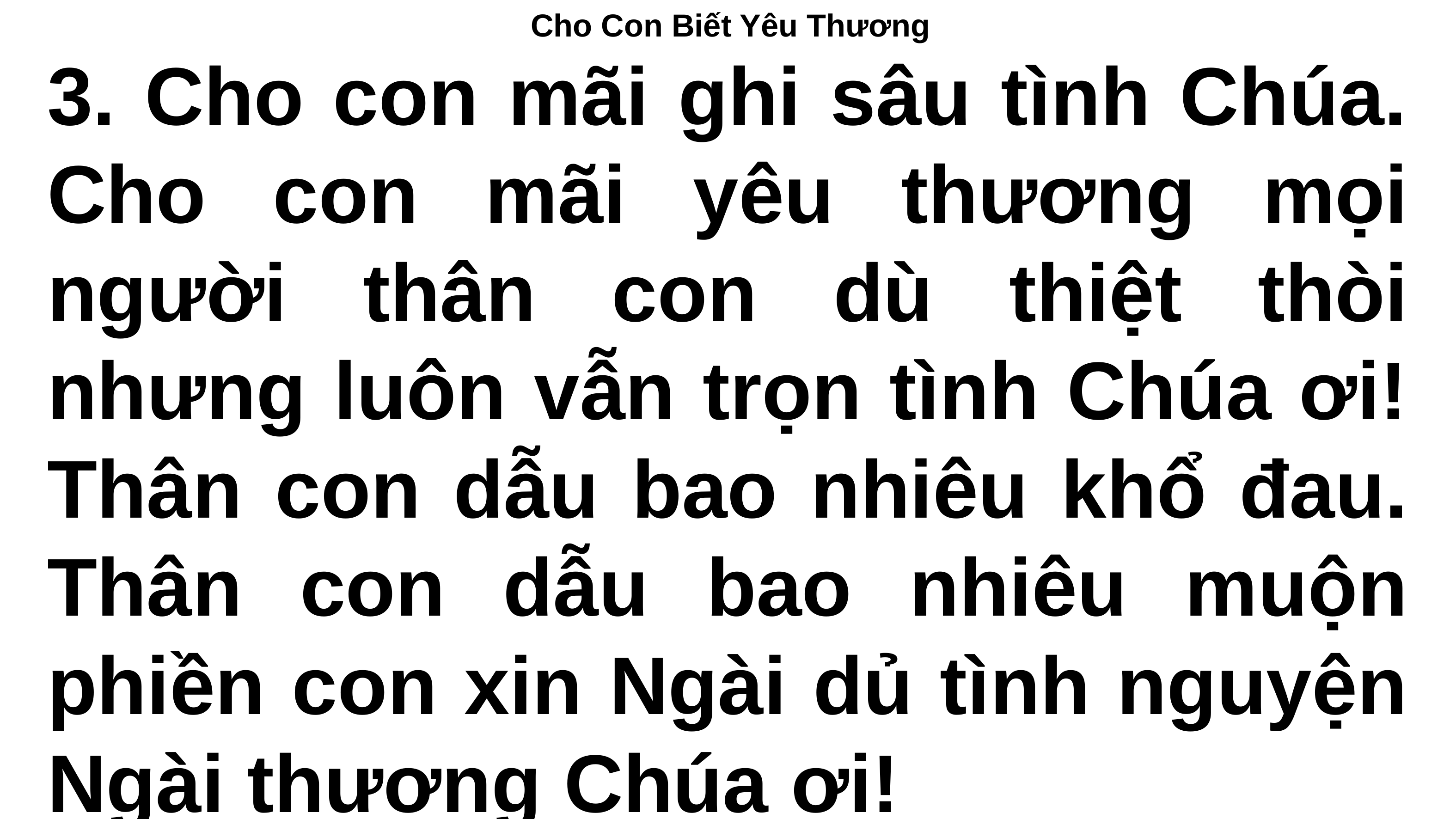

# Cho Con Biết Yêu Thương
3. Cho con mãi ghi sâu tình Chúa. Cho con mãi yêu thương mọi người thân con dù thiệt thòi nhưng luôn vẫn trọn tình Chúa ơi! Thân con dẫu bao nhiêu khổ đau. Thân con dẫu bao nhiêu muộn phiền con xin Ngài dủ tình nguyện Ngài thương Chúa ơi!